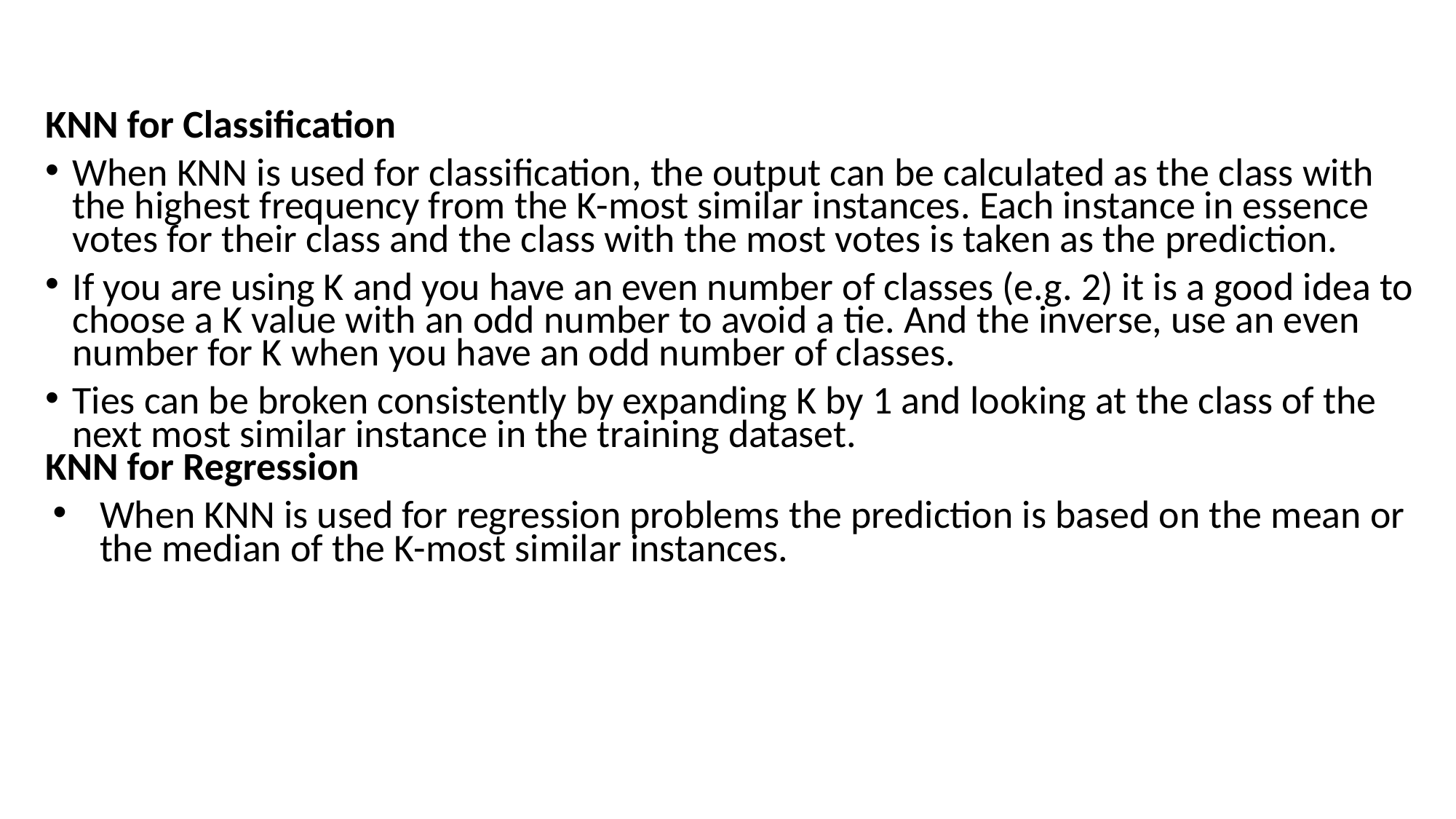

#
KNN for Classification
When KNN is used for classification, the output can be calculated as the class with the highest frequency from the K-most similar instances. Each instance in essence votes for their class and the class with the most votes is taken as the prediction.
If you are using K and you have an even number of classes (e.g. 2) it is a good idea to choose a K value with an odd number to avoid a tie. And the inverse, use an even number for K when you have an odd number of classes.
Ties can be broken consistently by expanding K by 1 and looking at the class of the next most similar instance in the training dataset.
KNN for Regression
When KNN is used for regression problems the prediction is based on the mean or the median of the K-most similar instances.